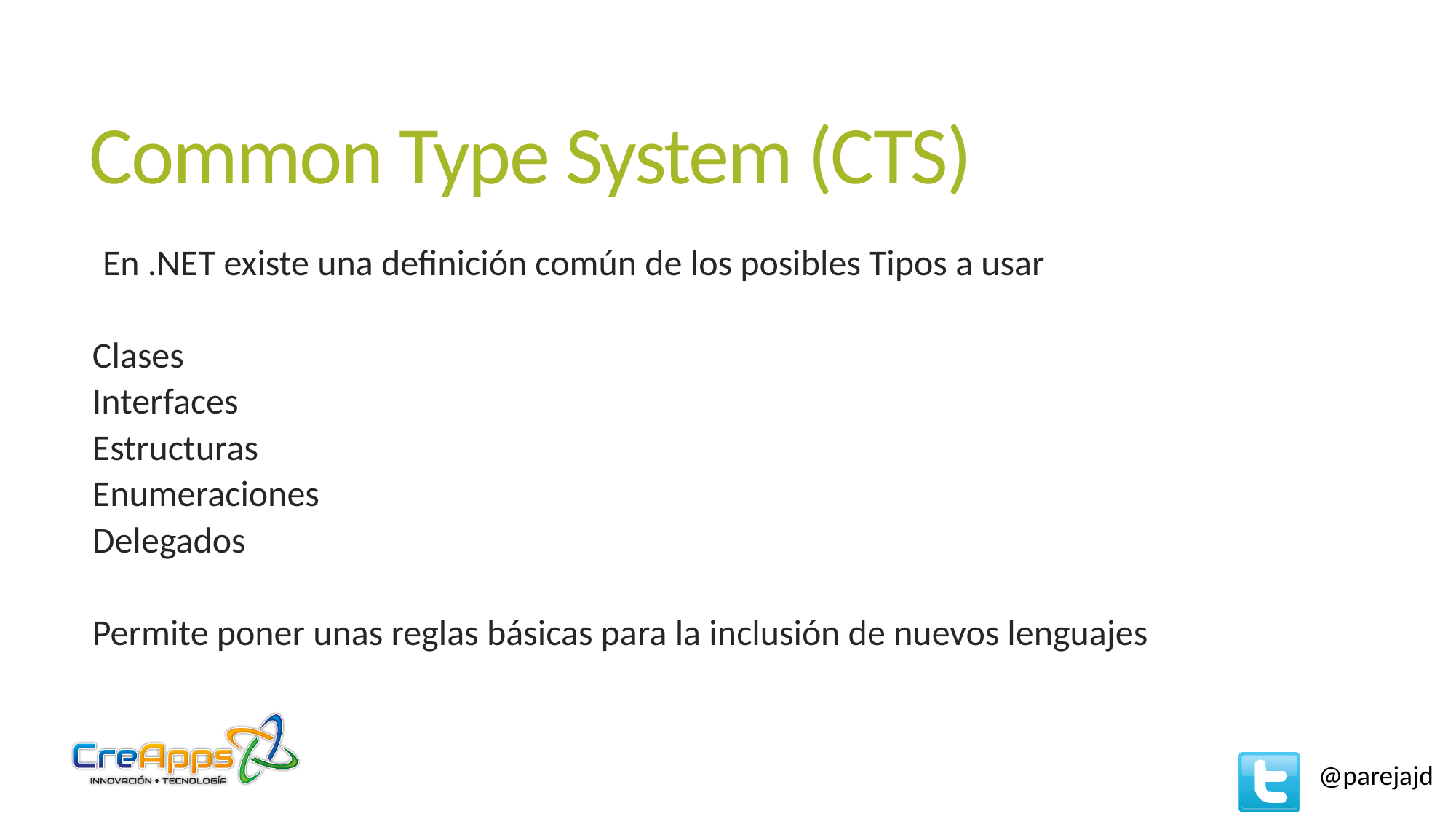

# Common Type System (CTS)
En .NET existe una definición común de los posibles Tipos a usar

Clases
Interfaces
Estructuras
Enumeraciones
Delegados

Permite poner unas reglas básicas para la inclusión de nuevos lenguajes